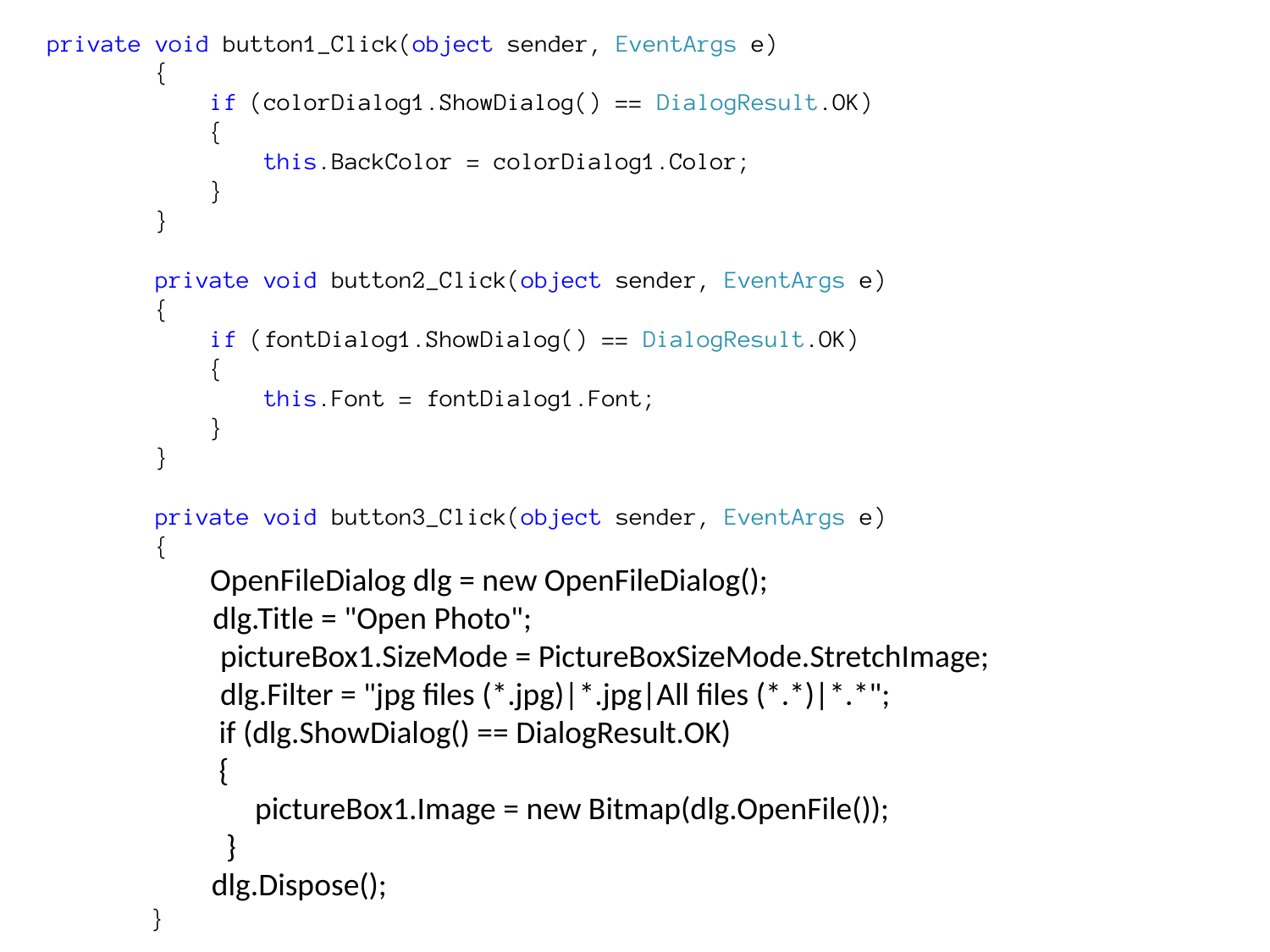

private void button1_Click(object sender, EventArgs e)
        {
            if (colorDialog1.ShowDialog() == DialogResult.OK)
            {
                this.BackColor = colorDialog1.Color;
            }
        }

        private void button2_Click(object sender, EventArgs e)
        {
            if (fontDialog1.ShowDialog() == DialogResult.OK)
            {
                this.Font = fontDialog1.Font;
            }
        }

        private void button3_Click(object sender, EventArgs e)
        {
            OpenFileDialog dlg = new OpenFileDialog();
                       dlg.Title = "Open Photo";
                        pictureBox1.SizeMode = PictureBoxSizeMode.StretchImage;
                        dlg.Filter = "jpg files (*.jpg)|*.jpg|All files (*.*)|*.*";
               if (dlg.ShowDialog() == DialogResult.OK)
               {
                    pictureBox1.Image = new Bitmap(dlg.OpenFile());
                }
              dlg.Dispose();
   }